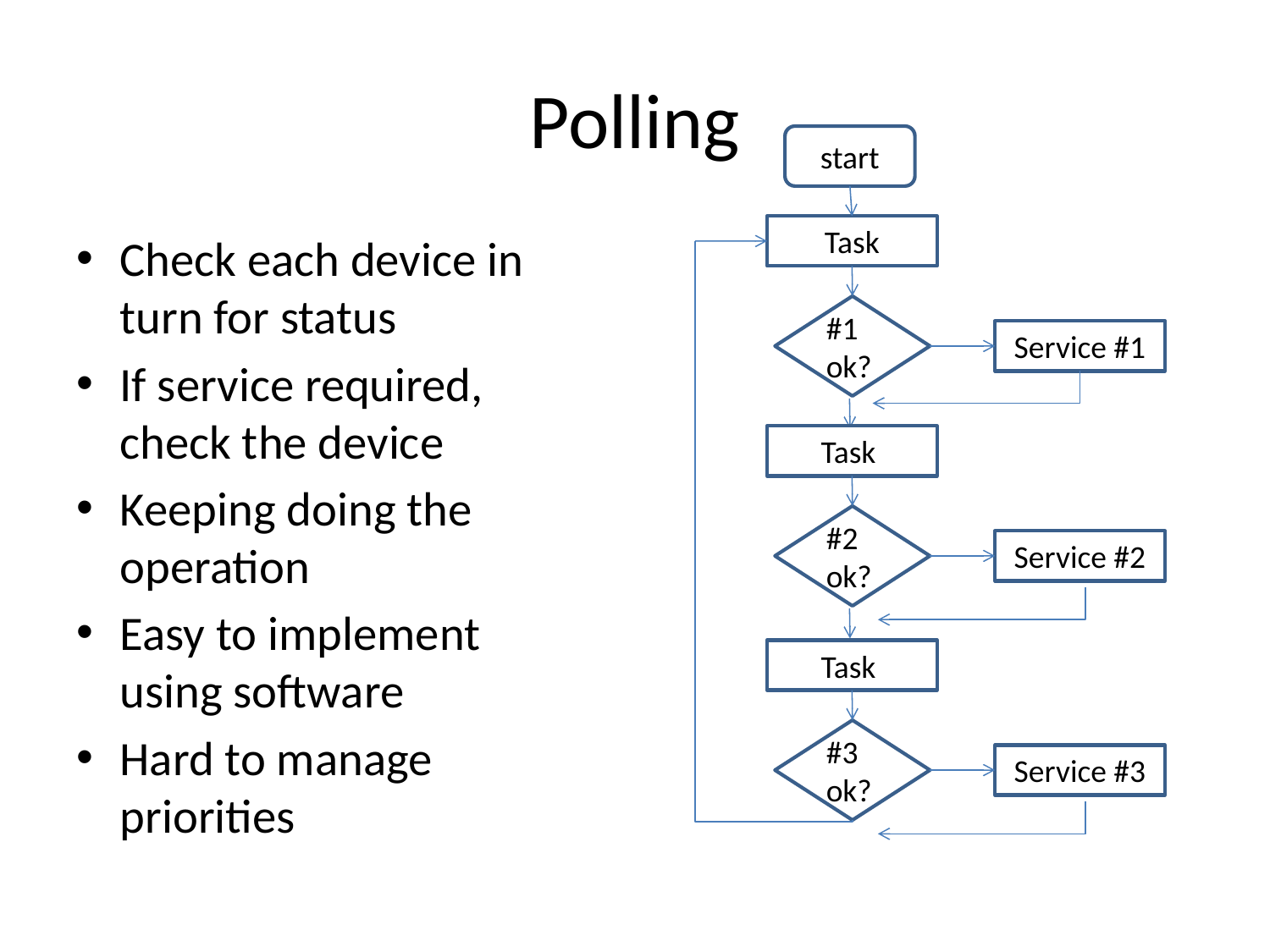

# Polling
start
Task
Check each device in turn for status
If service required, check the device
Keeping doing the operation
Easy to implement using software
Hard to manage priorities
#1
ok?
Service #1
Task
#2
ok?
Service #2
Task
#3
ok?
Service #3